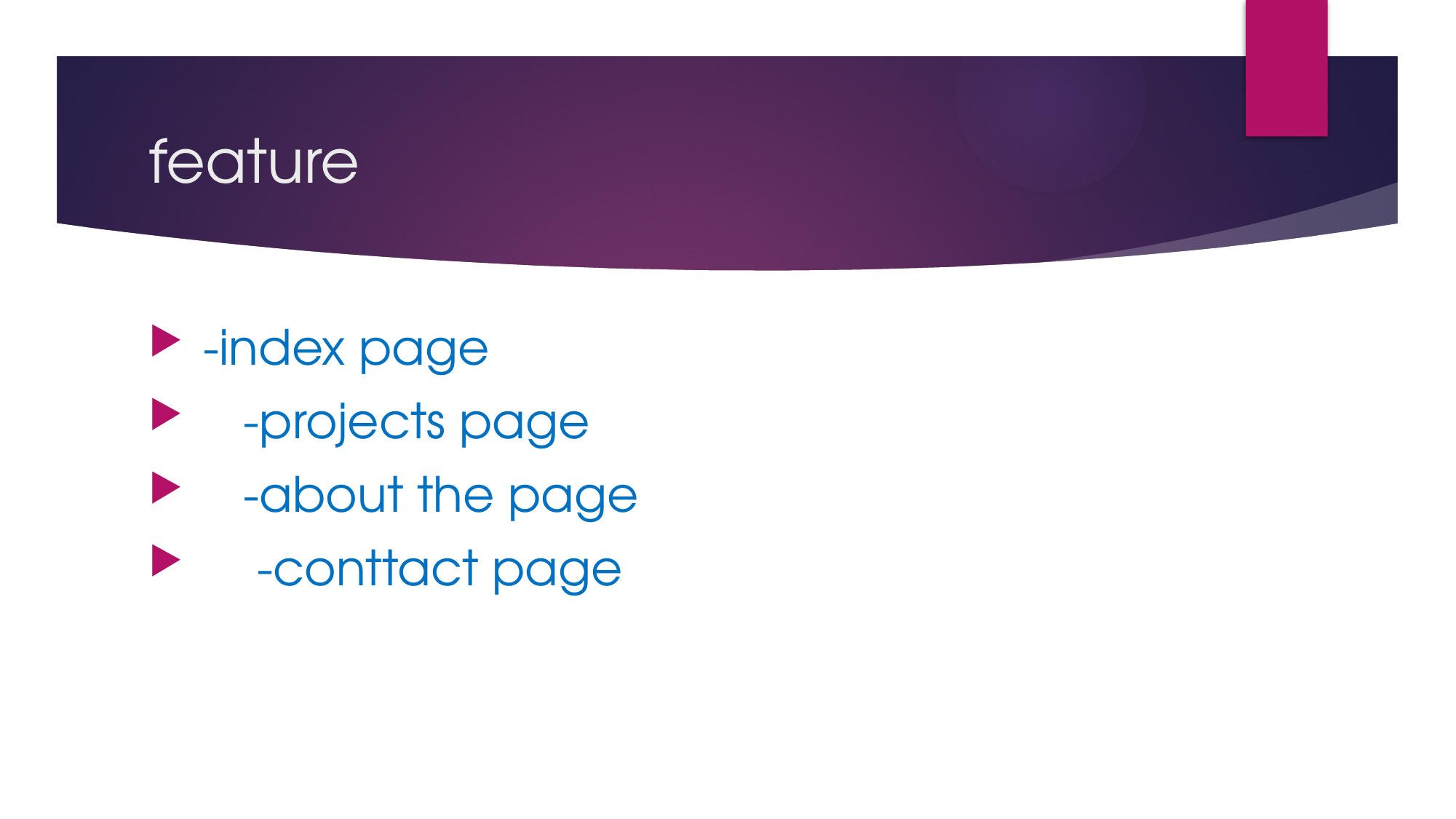

# feature
 -index page
    -projects page
    -about the page
     -conttact page